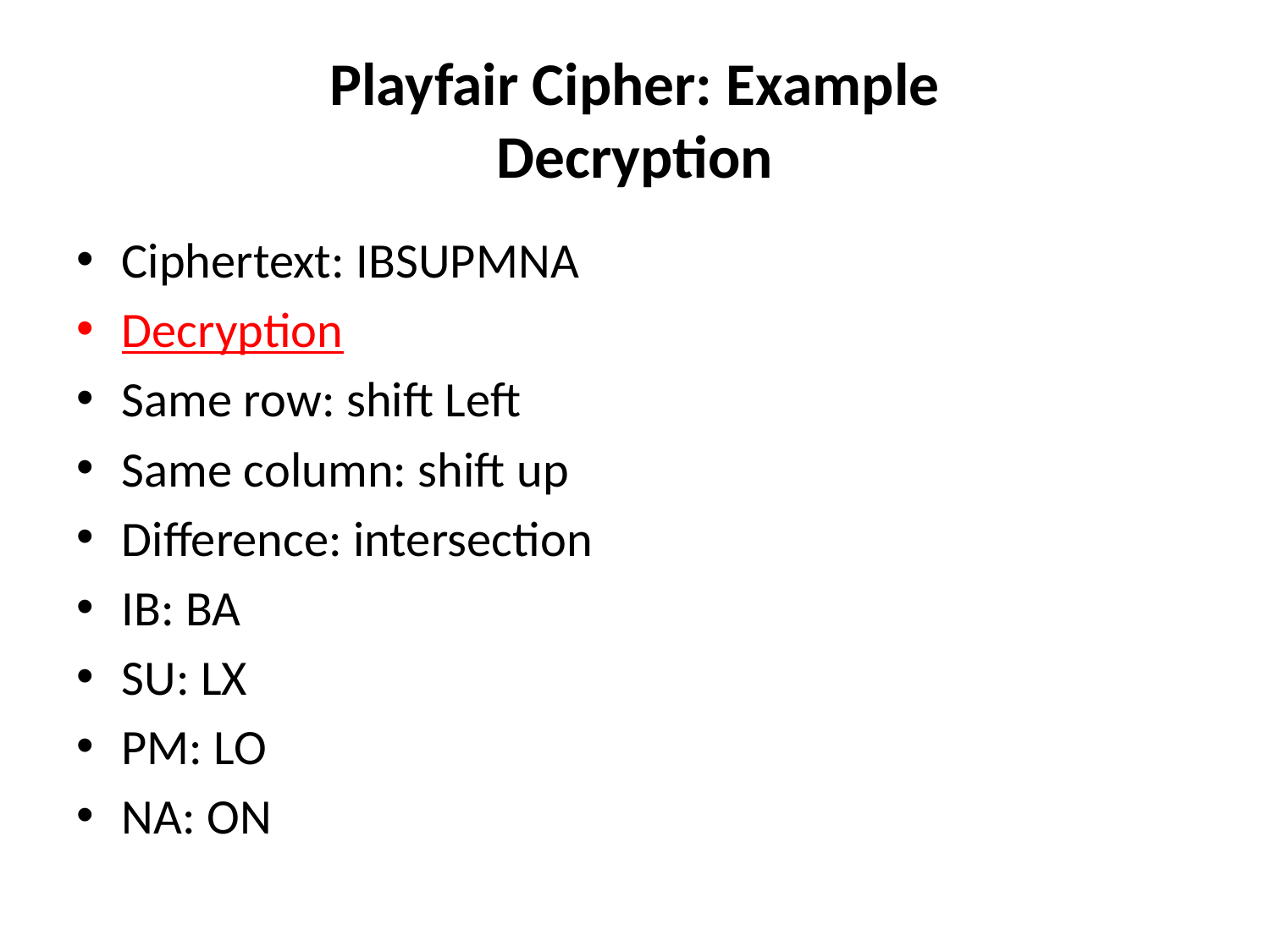

# Playfair Cipher: Example Decryption
Ciphertext: IBSUPMNA
Decryption
Same row: shift Left
Same column: shift up
Difference: intersection
IB: BA
SU: LX
PM: LO
NA: ON